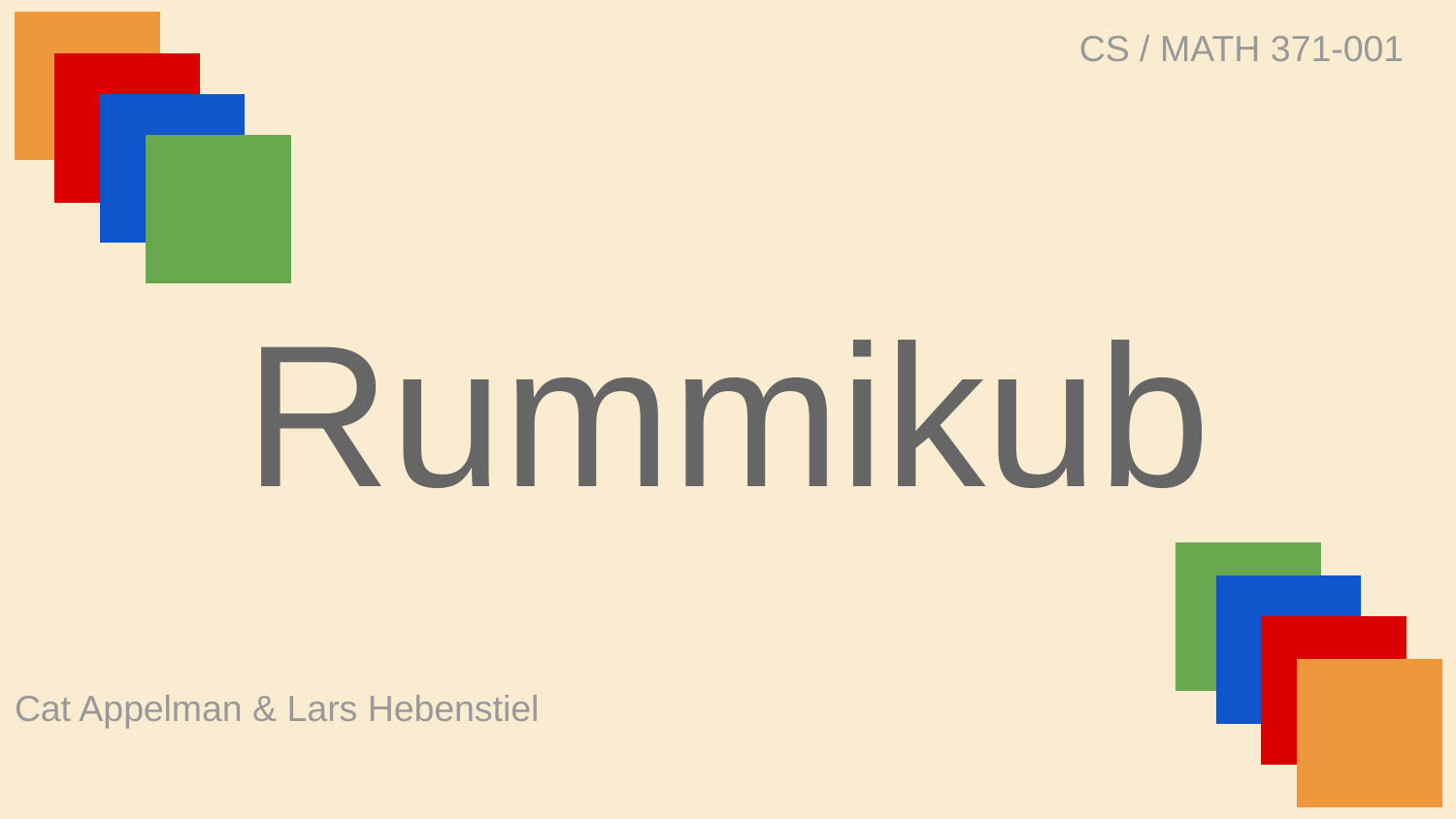

CS / MATH 371-001

# Rummikub

Cat Appelman & Lars Hebenstiel